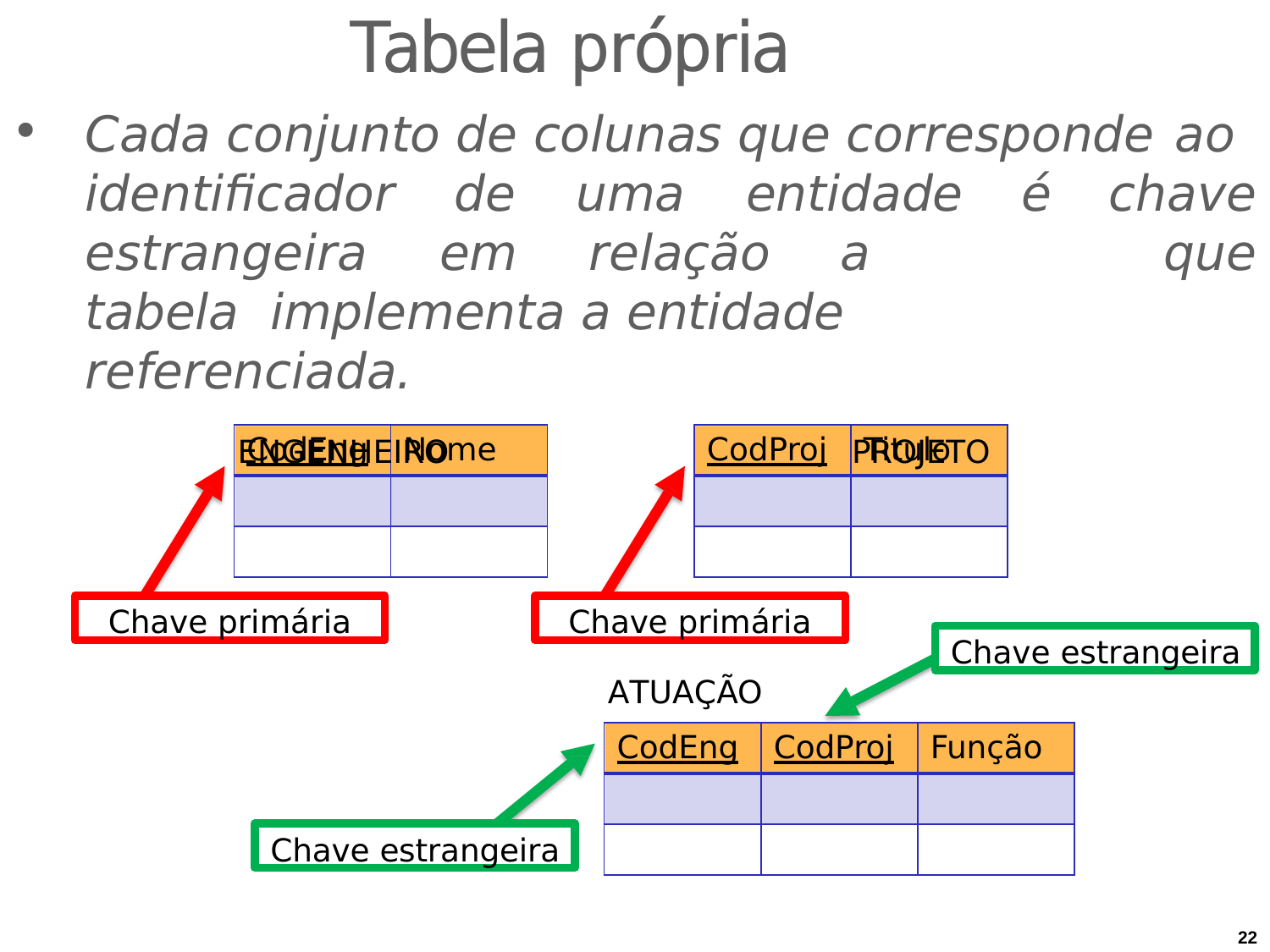

# Tabela própria
Cada conjunto de colunas que corresponde ao
identificador		de	uma	entidade	é  estrangeira	em		relação	a	tabela  implementa a entidade referenciada.
ENGENHEIRO	PROJETO
chave
que
| CodEng | Nome |
| --- | --- |
|  |  |
|  |  |
| CodProj | Titulo |
| --- | --- |
|  |  |
|  |  |

Chave primária
Chave primária
Chave estrangeira

ATUAÇÃO

| CodEng | CodProj | Função |
| --- | --- | --- |
|  |  |  |
|  |  |  |

Chave estrangeira
22